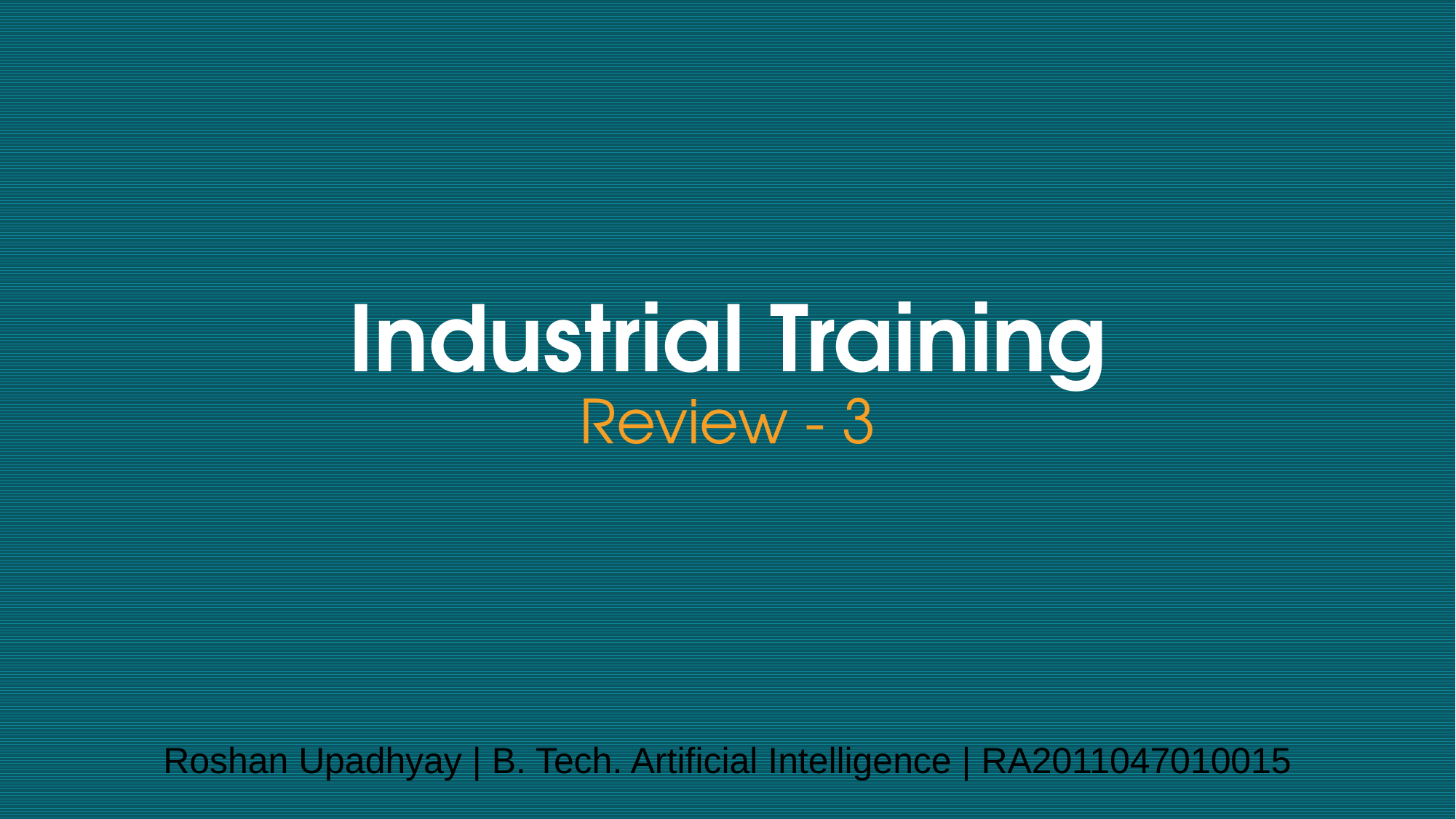

# Industrial Training Review - 3
Roshan Upadhyay | B. Tech. Artificial Intelligence | RA2011047010015